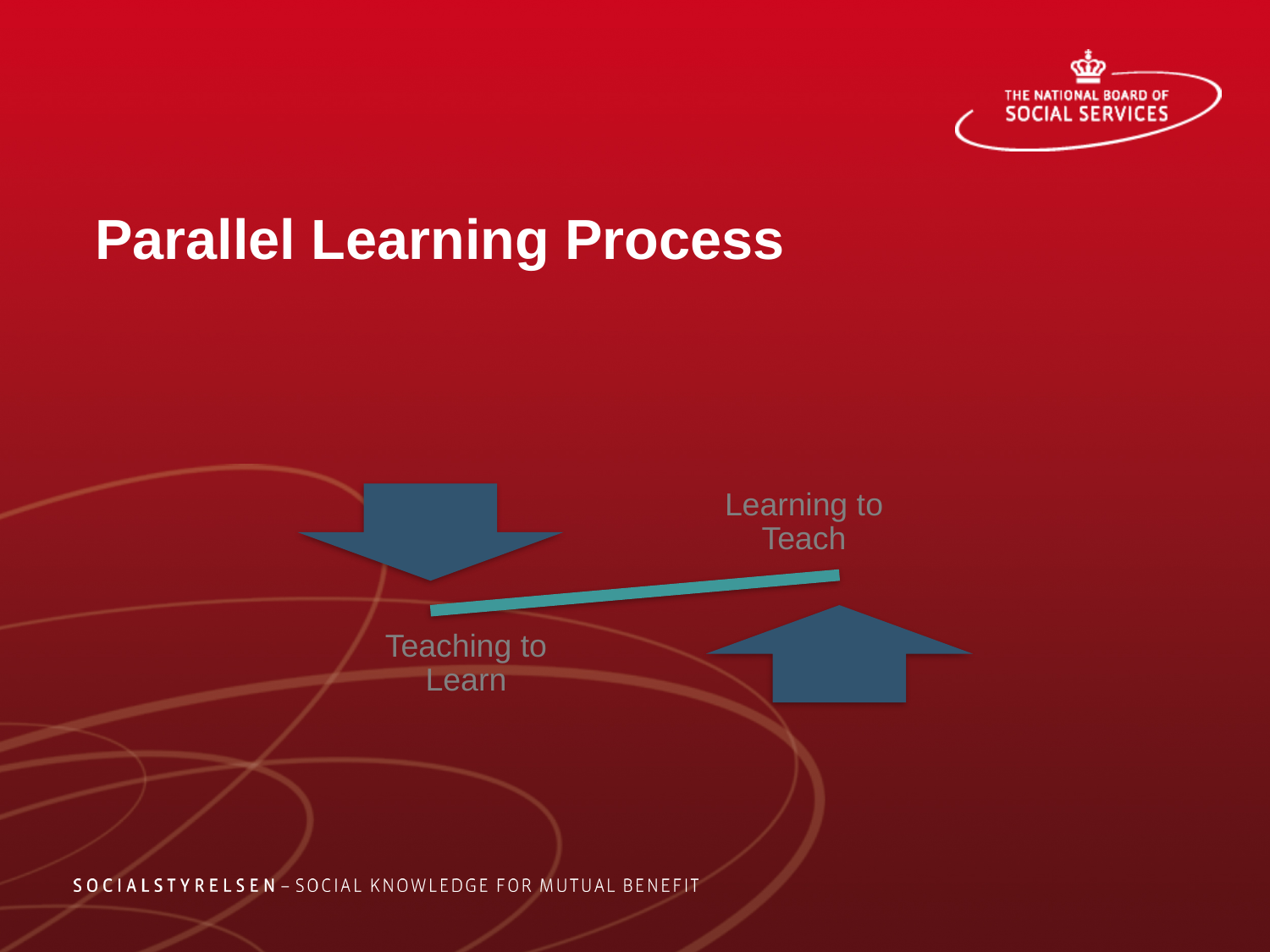

# Parallel Learning Process
Learning to Teach
Teaching to Learn